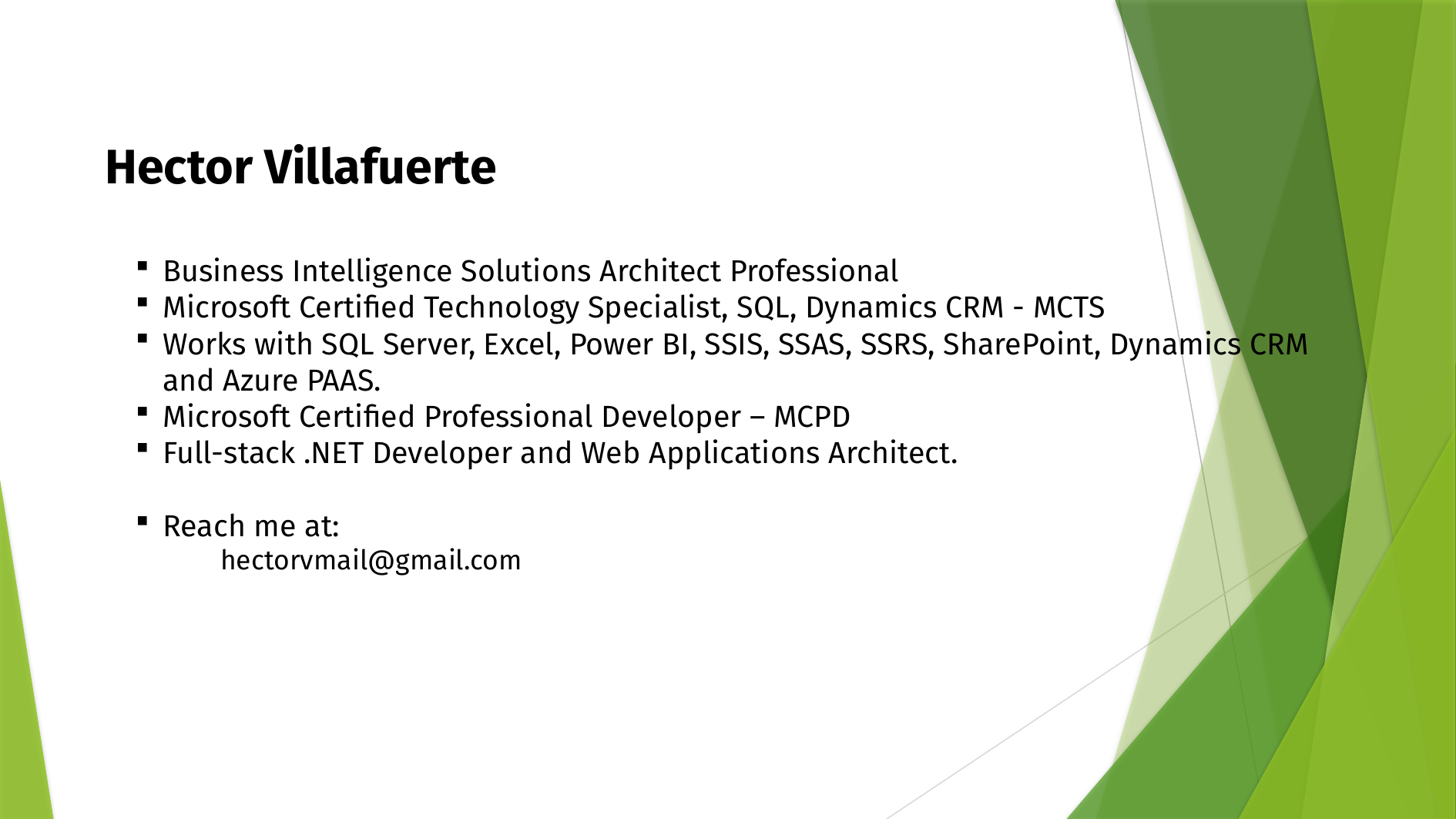

Hector Villafuerte

Business Intelligence Solutions Architect Professional
Microsoft Certified Technology Specialist, SQL, Dynamics CRM - MCTS
Works with SQL Server, Excel, Power BI, SSIS, SSAS, SSRS, SharePoint, Dynamics CRM and Azure PAAS.
Microsoft Certified Professional Developer – MCPD
Full-stack .NET Developer and Web Applications Architect.

Reach me at:
hectorvmail@gmail.com